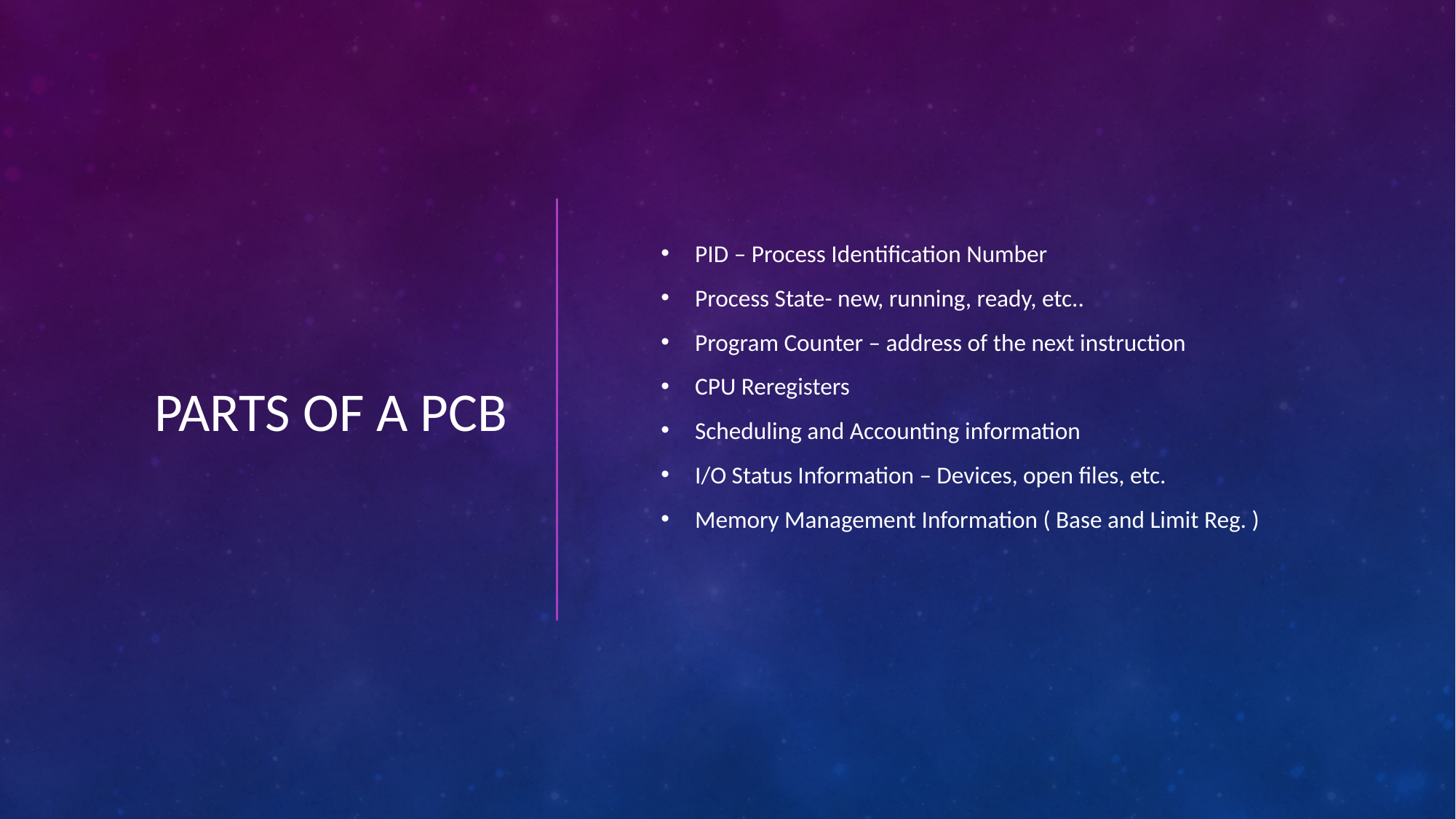

# Parts of a PCB
PID – Process Identification Number
Process State- new, running, ready, etc..
Program Counter – address of the next instruction
CPU Reregisters
Scheduling and Accounting information
I/O Status Information – Devices, open files, etc.
Memory Management Information ( Base and Limit Reg. )